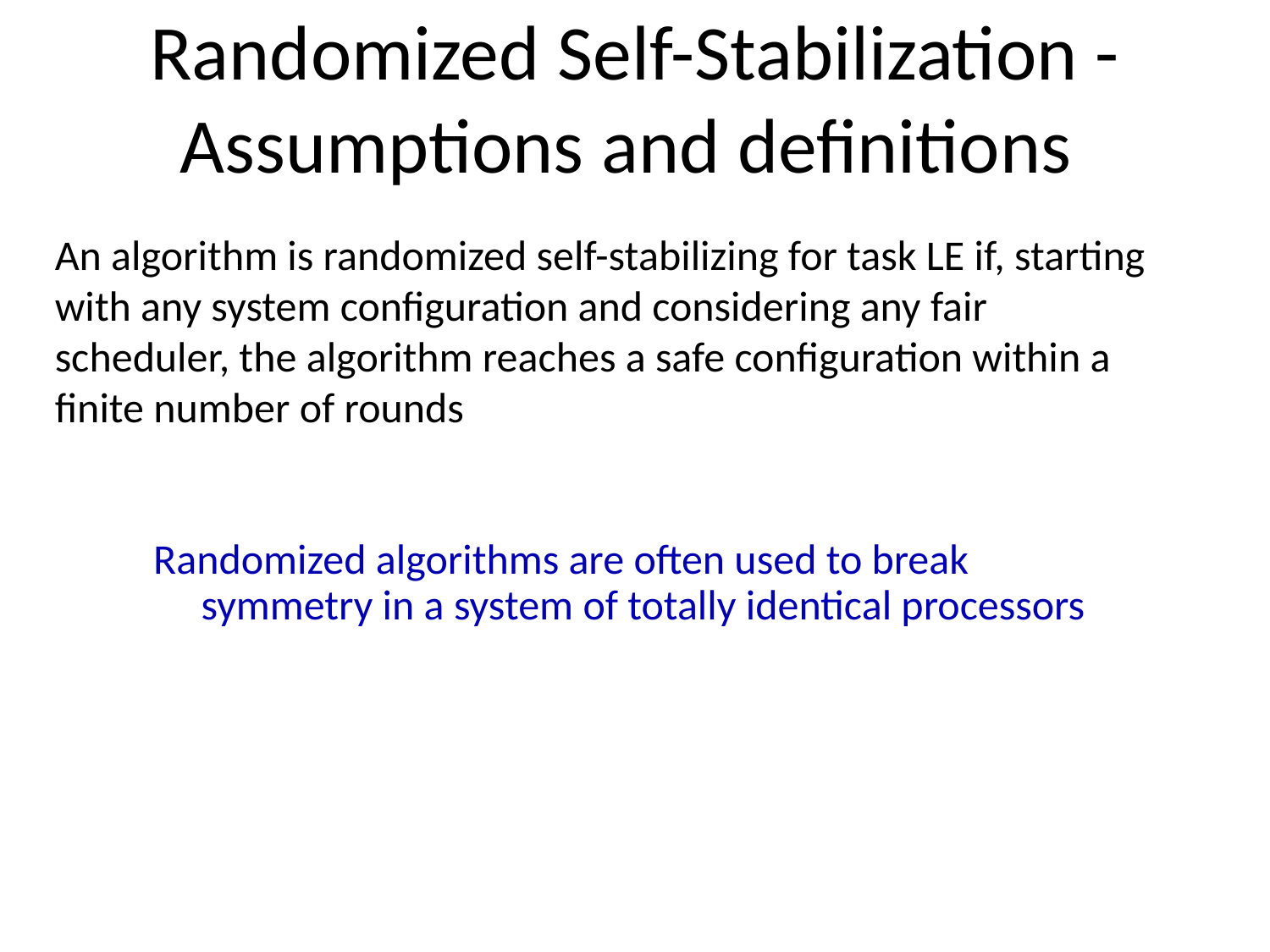

# Randomized Self-Stabilization - Assumptions and definitions
An algorithm is randomized self-stabilizing for task LE if, starting with any system configuration and considering any fair scheduler, the algorithm reaches a safe configuration within a finite number of rounds
Randomized algorithms are often used to break symmetry in a system of totally identical processors
2-32
Chapter 2 - Definitions, Techniques and Paradigms